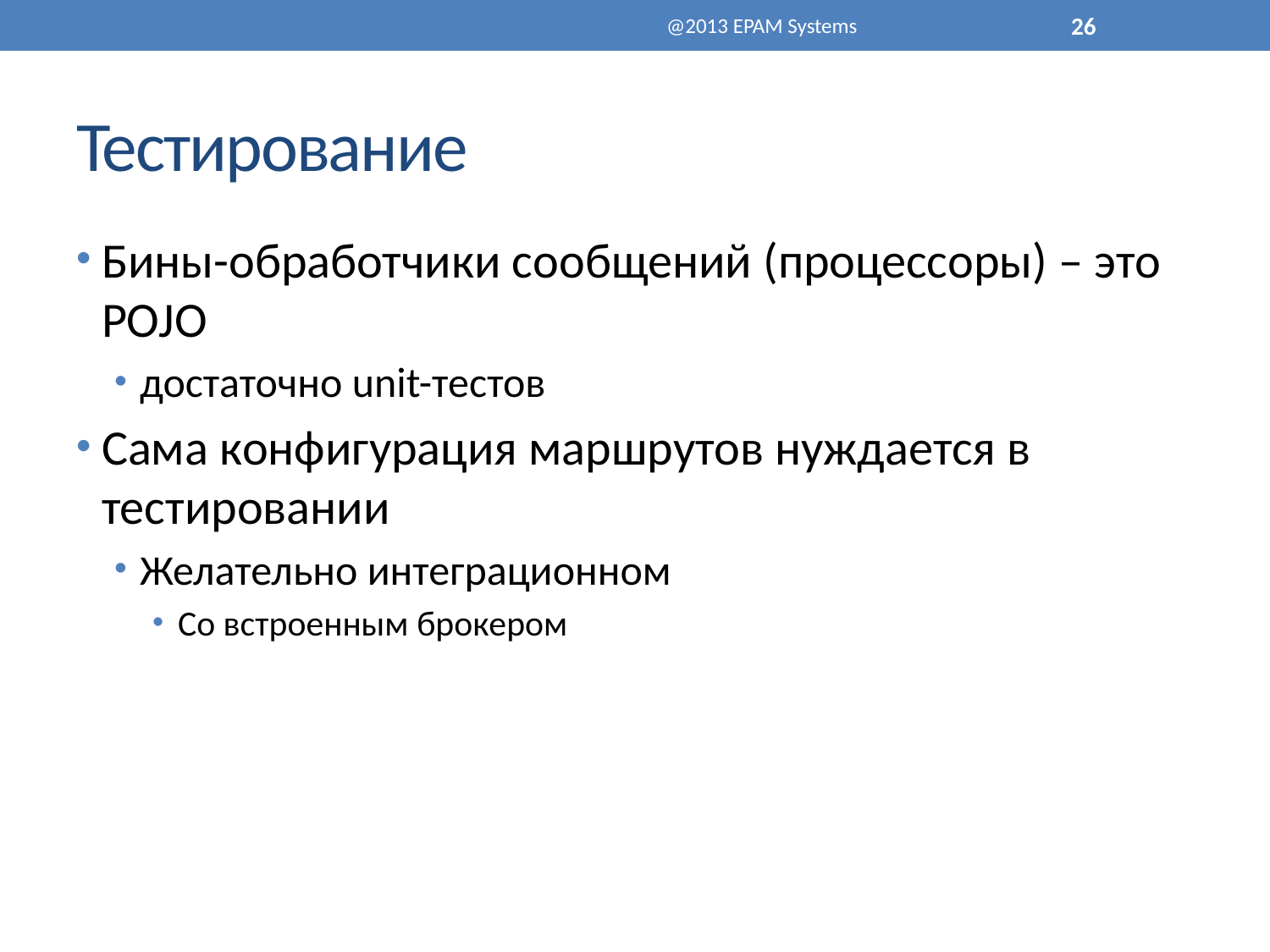

@2013 EPAM Systems
26
# Тестирование
Бины-обработчики сообщений (процессоры) – это POJO
достаточно unit-тестов
Сама конфигурация маршрутов нуждается в тестировании
Желательно интеграционном
Со встроенным брокером